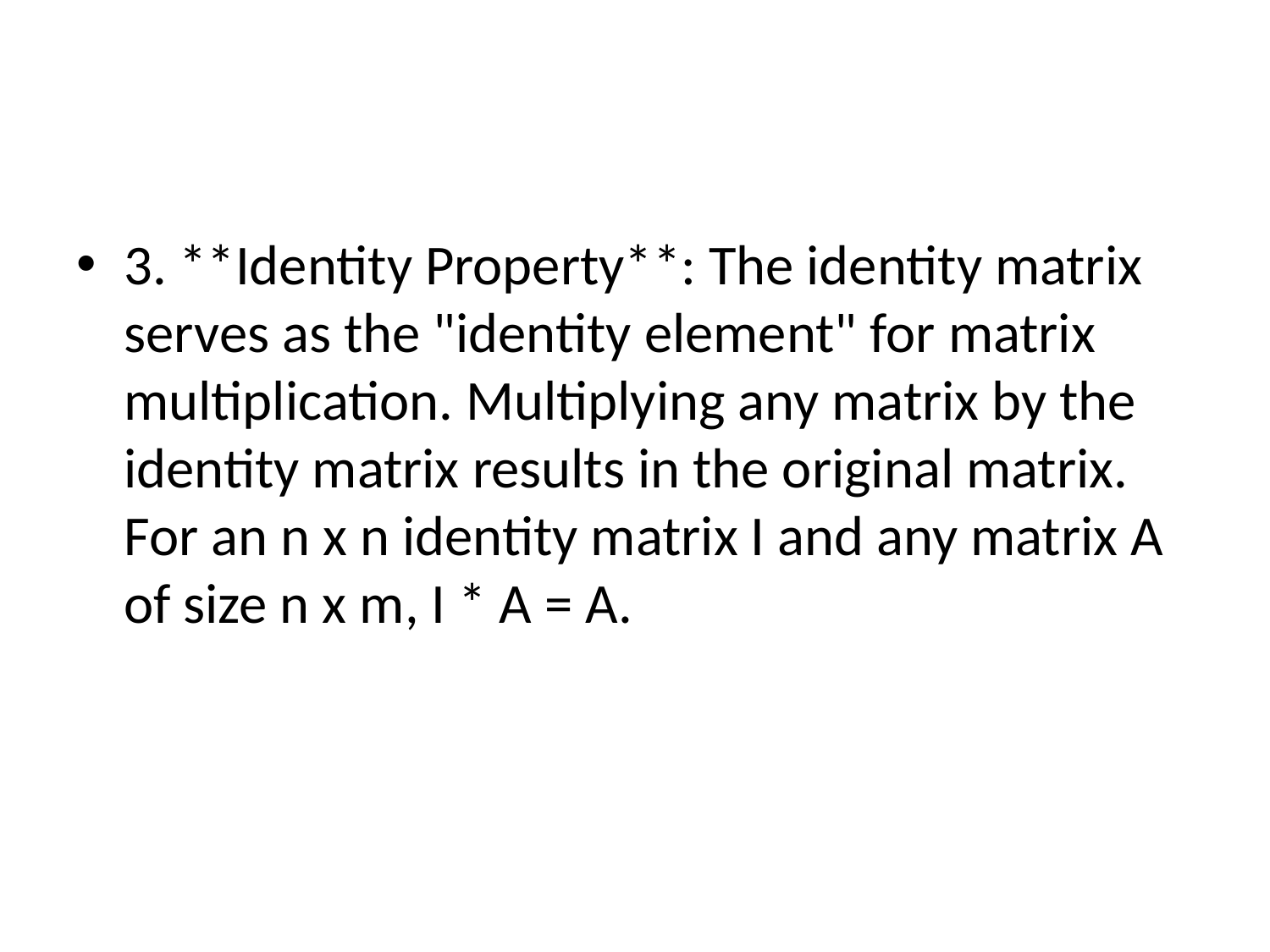

#
3. **Identity Property**: The identity matrix serves as the "identity element" for matrix multiplication. Multiplying any matrix by the identity matrix results in the original matrix. For an n x n identity matrix I and any matrix A of size n x m, I * A = A.